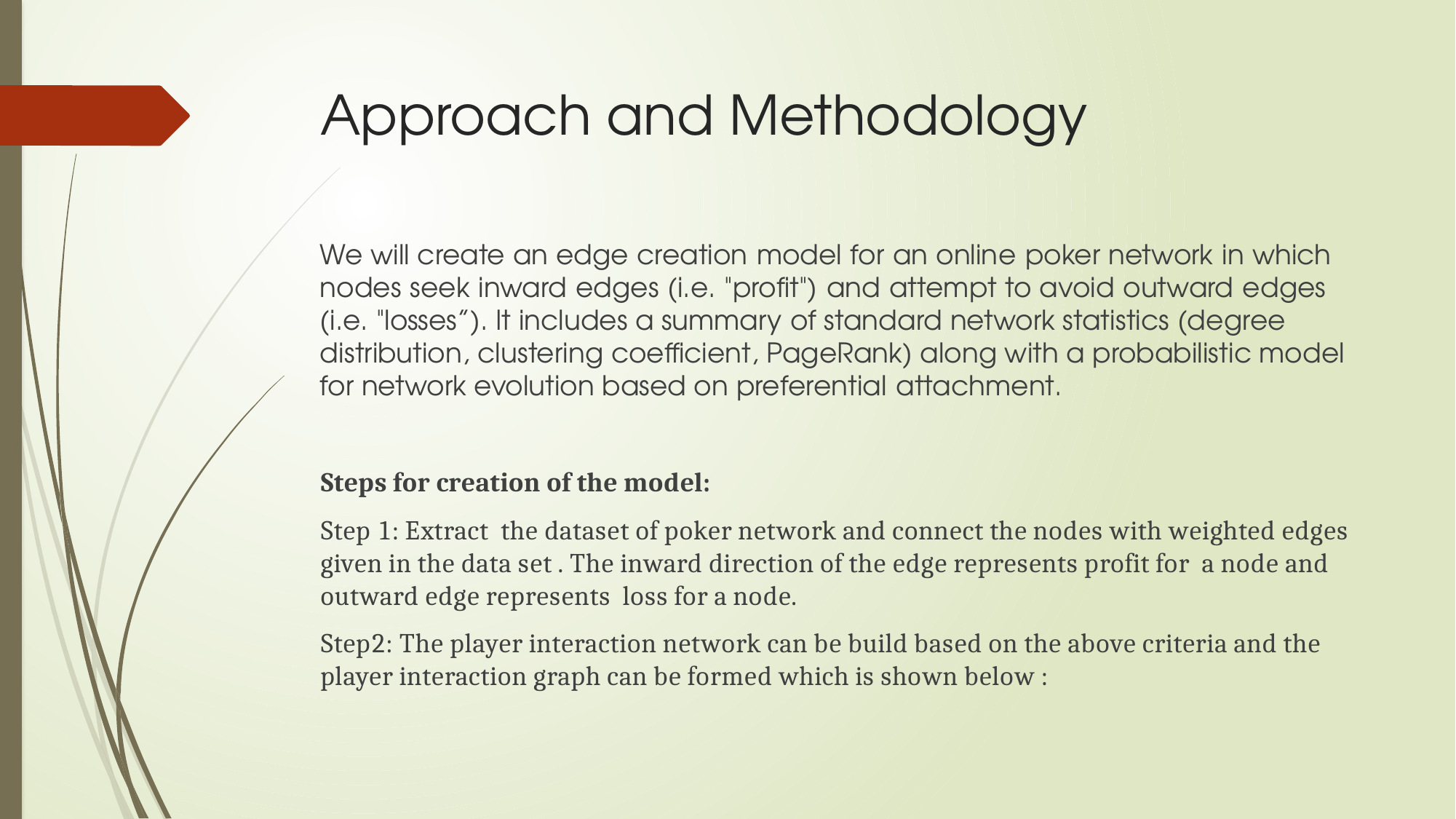

# Approach and Methodology

We will create an edge creation model for an online poker network in which nodes seek inward edges (i.e. "profit") and attempt to avoid outward edges (i.e. "losses”). It includes a summary of standard network statistics (degree distribution, clustering coefficient, PageRank) along with a probabilistic model for network evolution based on preferential attachment.

Steps for creation of the model:
Step 1: Extract  the dataset of poker network and connect the nodes with weighted edges given in the data set . The inward direction of the edge represents profit for  a node and outward edge represents  loss for a node.
Step2: The player interaction network can be build based on the above criteria and the player interaction graph can be formed which is shown below :